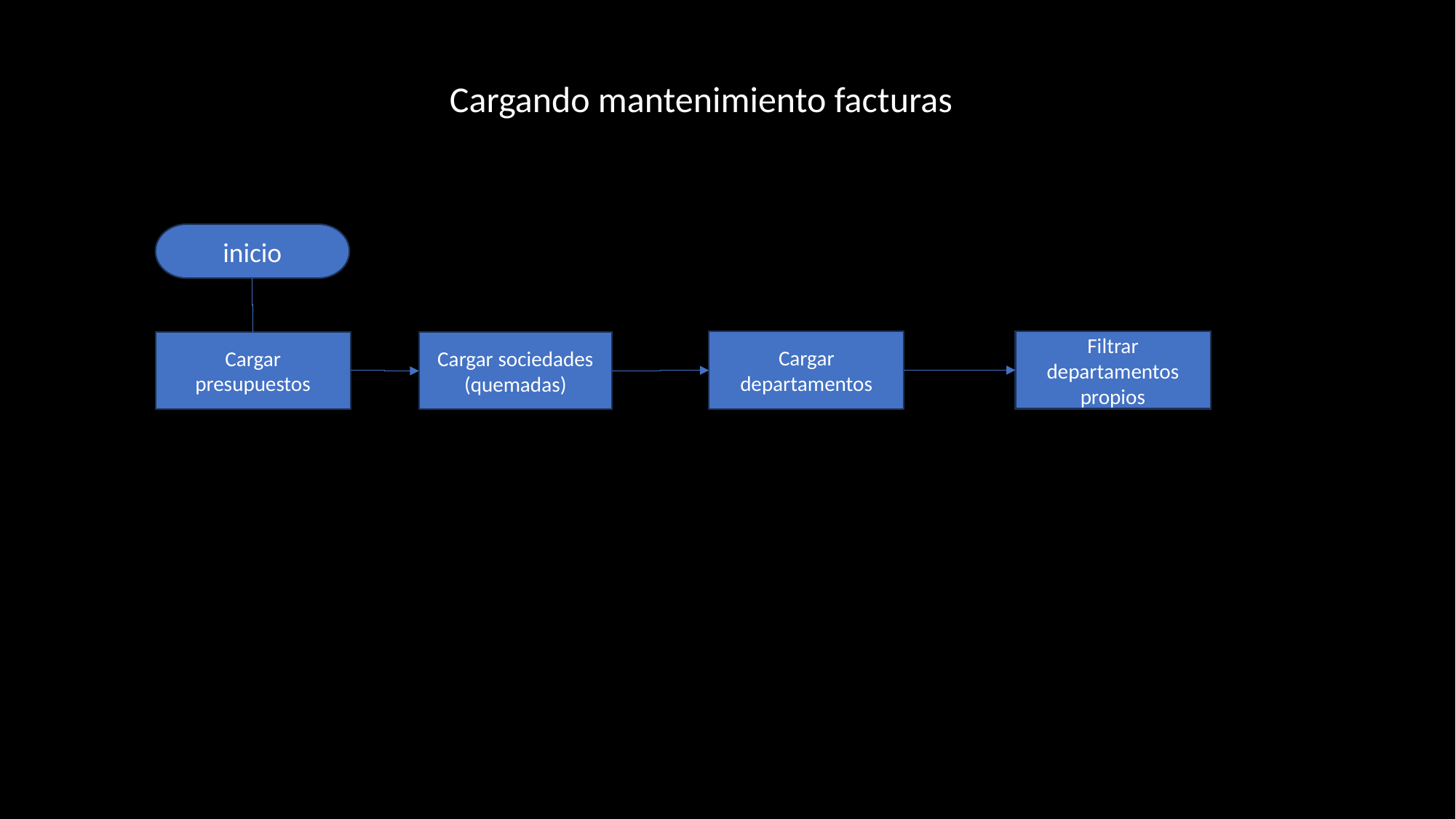

# Cargando mantenimiento facturas
inicio
Cargar departamentos
Filtrar departamentos propios
Cargar presupuestos
Cargar sociedades (quemadas)